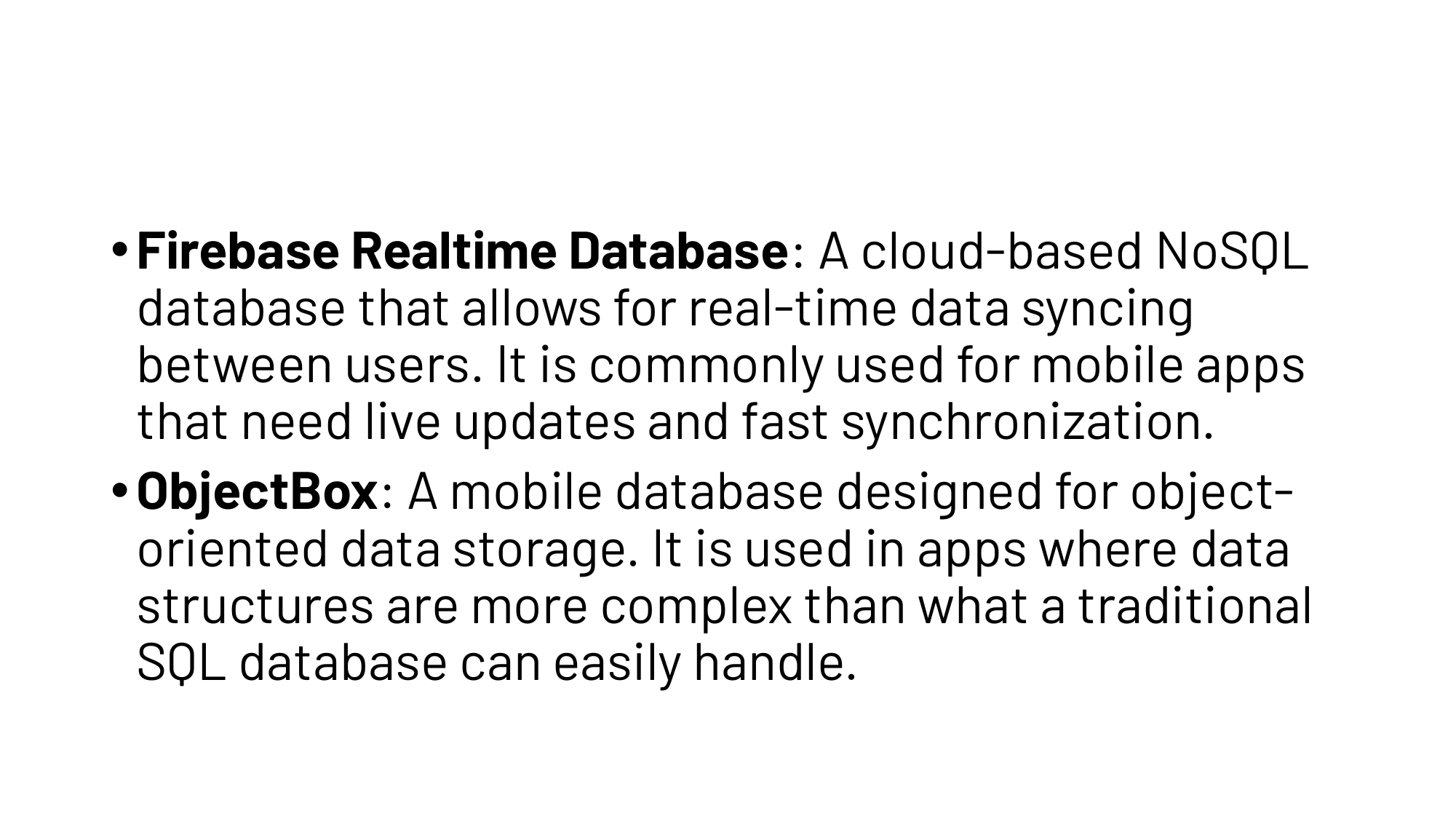

#
Firebase Realtime Database: A cloud-based NoSQL database that allows for real-time data syncing between users. It is commonly used for mobile apps that need live updates and fast synchronization.
ObjectBox: A mobile database designed for object-oriented data storage. It is used in apps where data structures are more complex than what a traditional SQL database can easily handle.